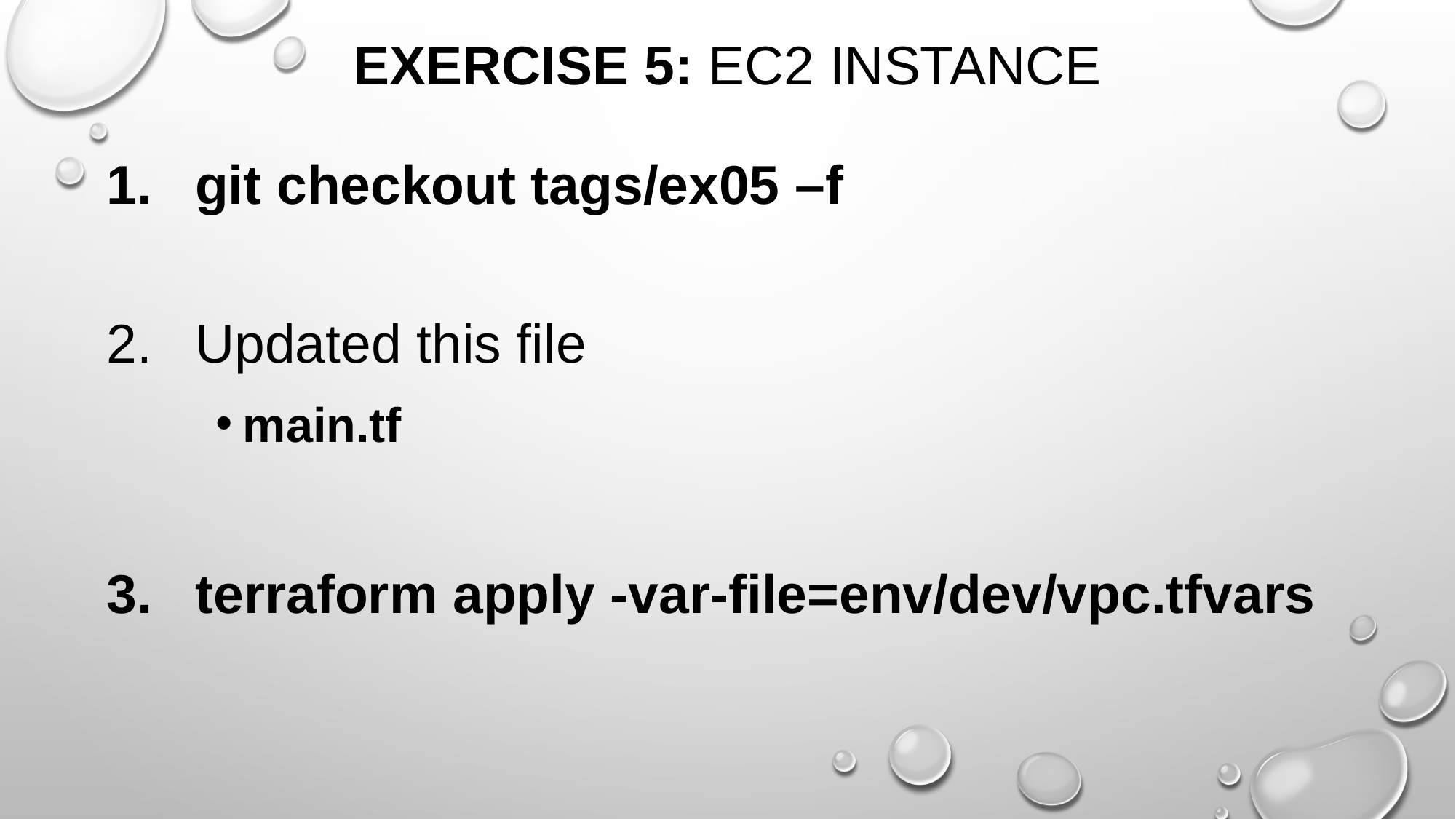

# Exercise 5: EC2 instance
git checkout tags/ex05 –f
Updated this file
main.tf
terraform apply -var-file=env/dev/vpc.tfvars